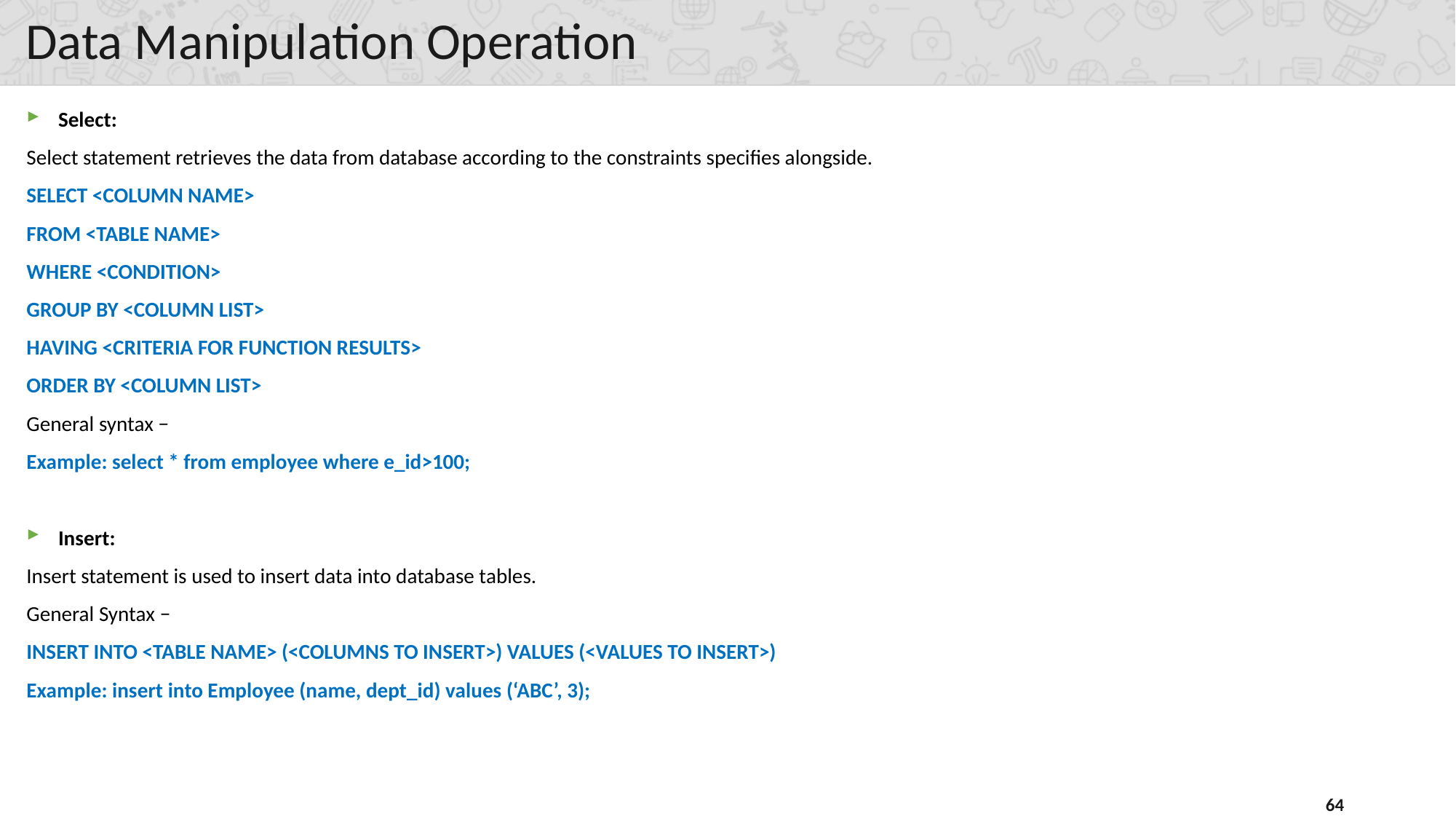

# Data Manipulation Operation
Select:
Select statement retrieves the data from database according to the constraints specifies alongside.
SELECT <COLUMN NAME>
FROM <TABLE NAME>
WHERE <CONDITION>
GROUP BY <COLUMN LIST>
HAVING <CRITERIA FOR FUNCTION RESULTS>
ORDER BY <COLUMN LIST>
General syntax −
Example: select * from employee where e_id>100;

Insert:
Insert statement is used to insert data into database tables.
General Syntax −
INSERT INTO <TABLE NAME> (<COLUMNS TO INSERT>) VALUES (<VALUES TO INSERT>)
Example: insert into Employee (name, dept_id) values (‘ABC’, 3);